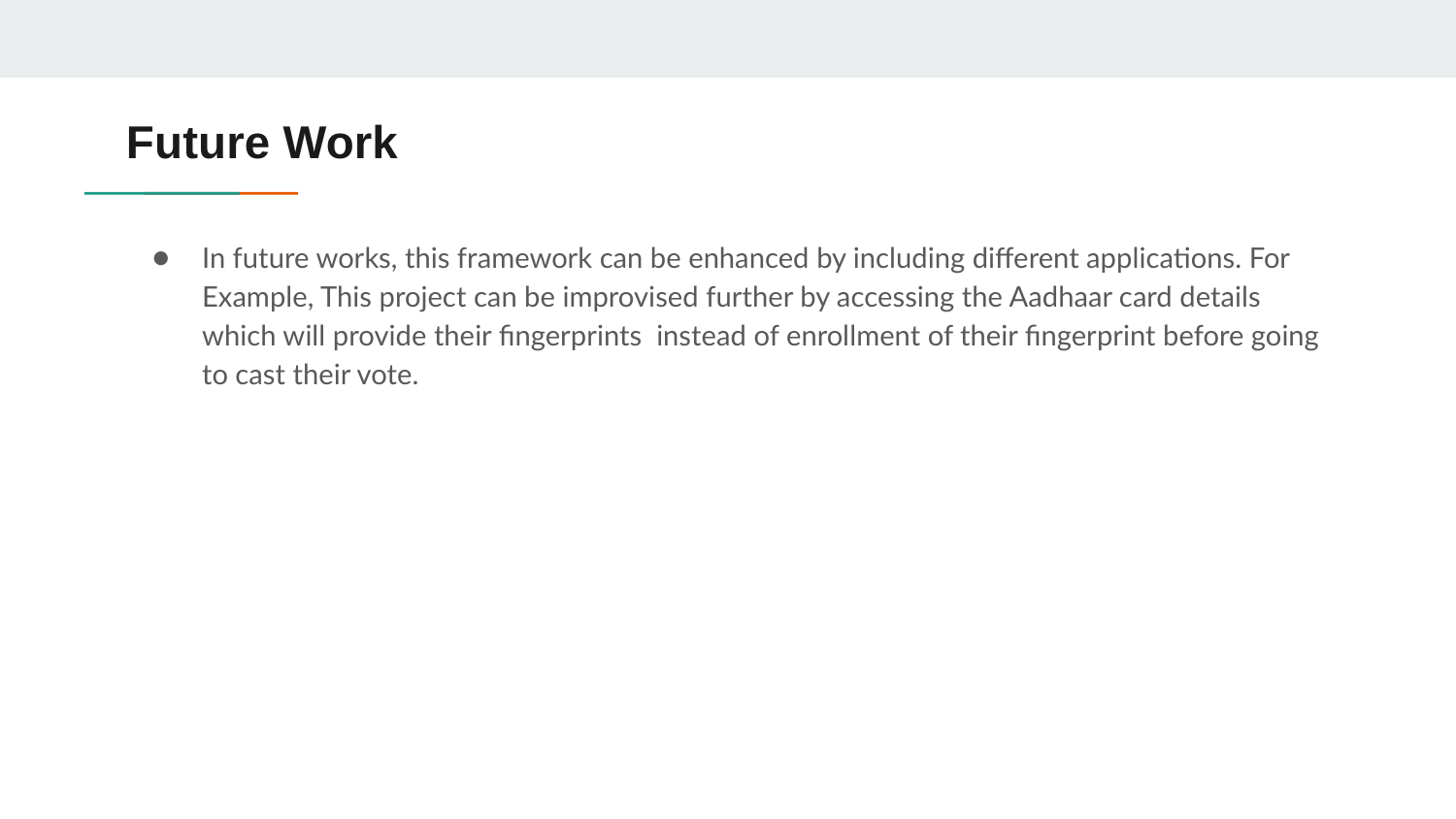

# Future Work
In future works, this framework can be enhanced by including different applications. For Example, This project can be improvised further by accessing the Aadhaar card details which will provide their fingerprints  instead of enrollment of their fingerprint before going to cast their vote.